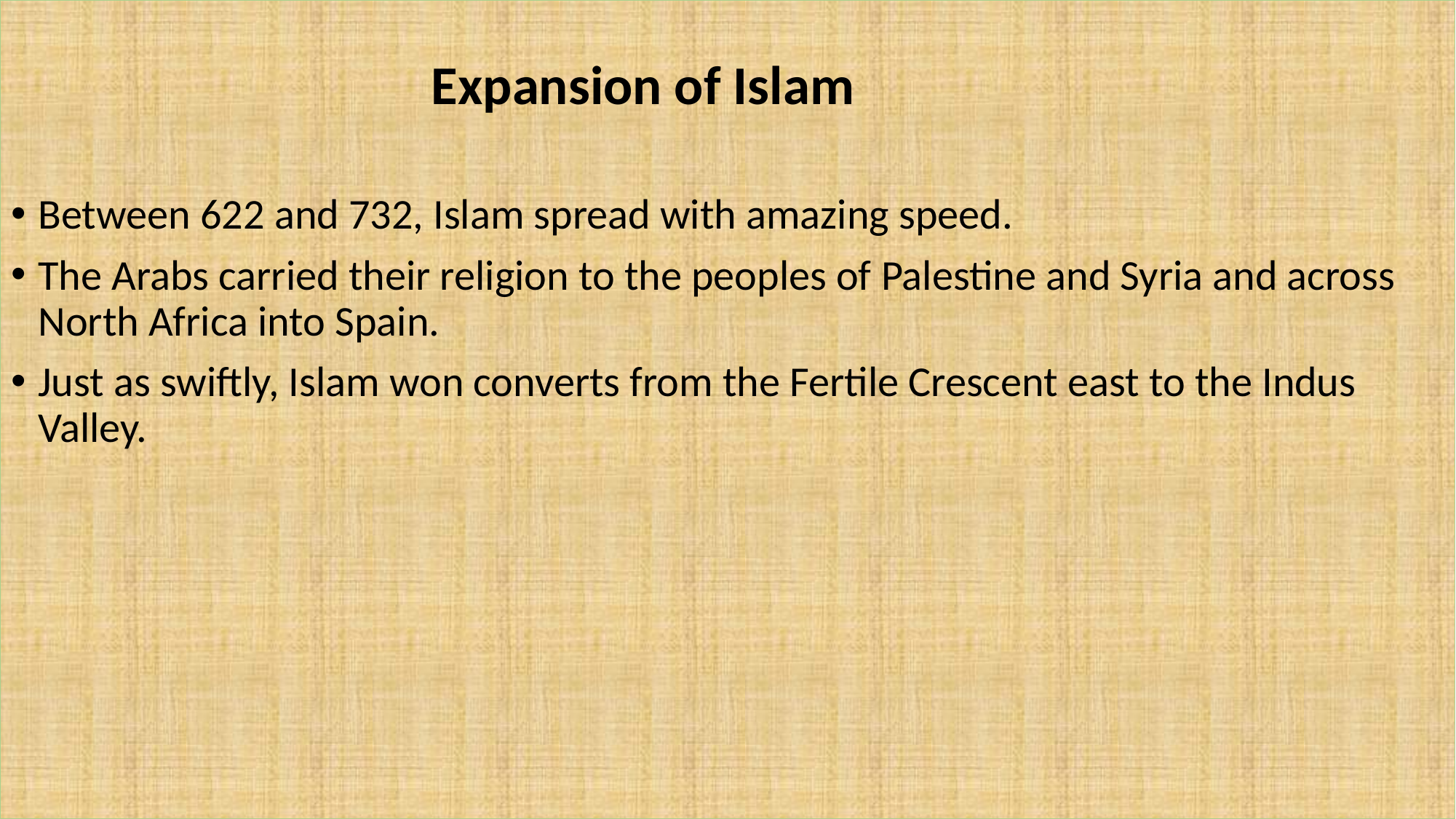

Expansion of Islam

Between 622 and 732, Islam spread with amazing speed.
The Arabs carried their religion to the peoples of Palestine and Syria and across North Africa into Spain.
Just as swiftly, Islam won converts from the Fertile Crescent east to the Indus Valley.